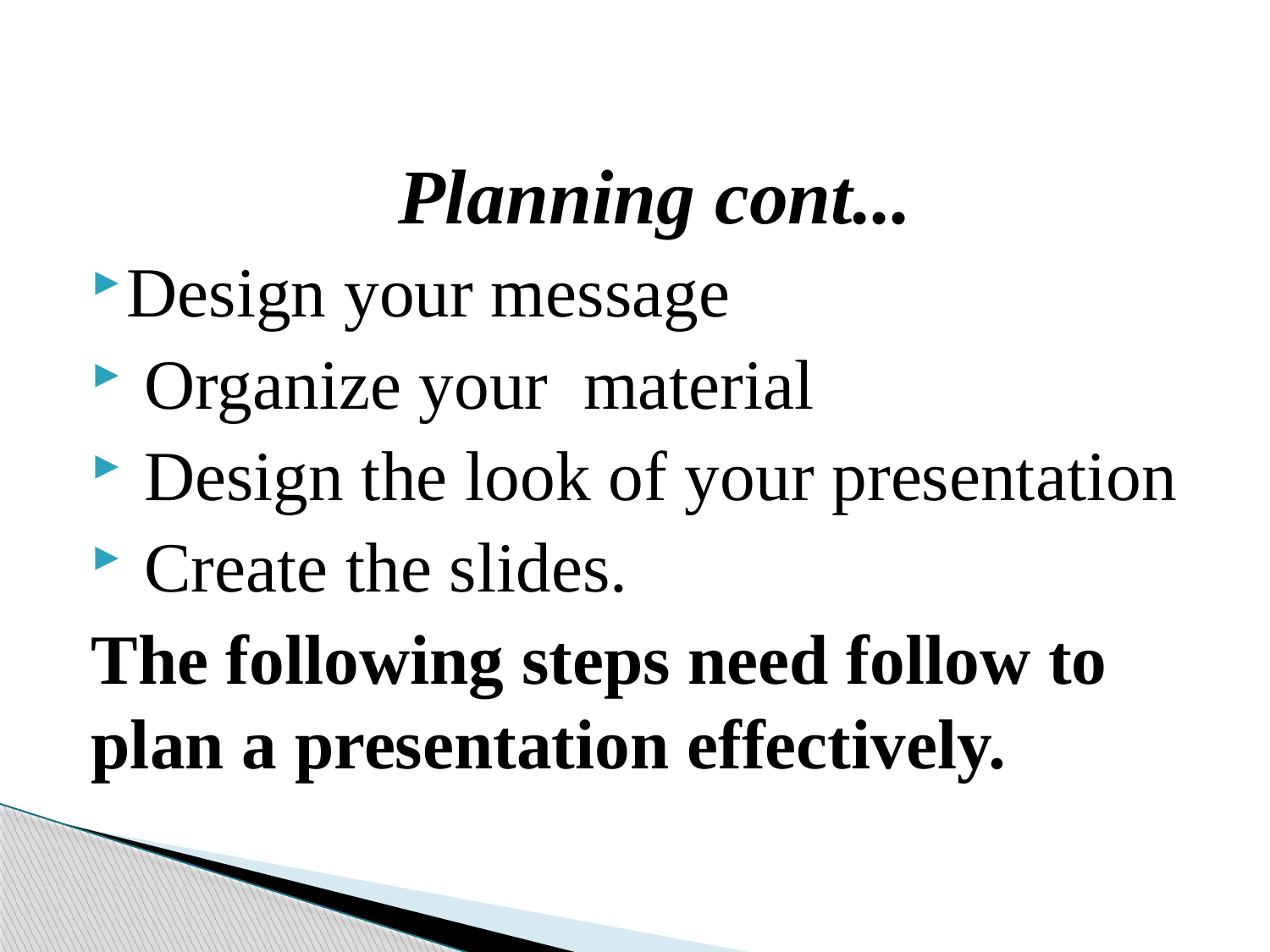

Planning cont...
Design your message
 Organize your  material
 Design the look of your presentation
 Create the slides.
The following steps need follow to plan a presentation effectively.